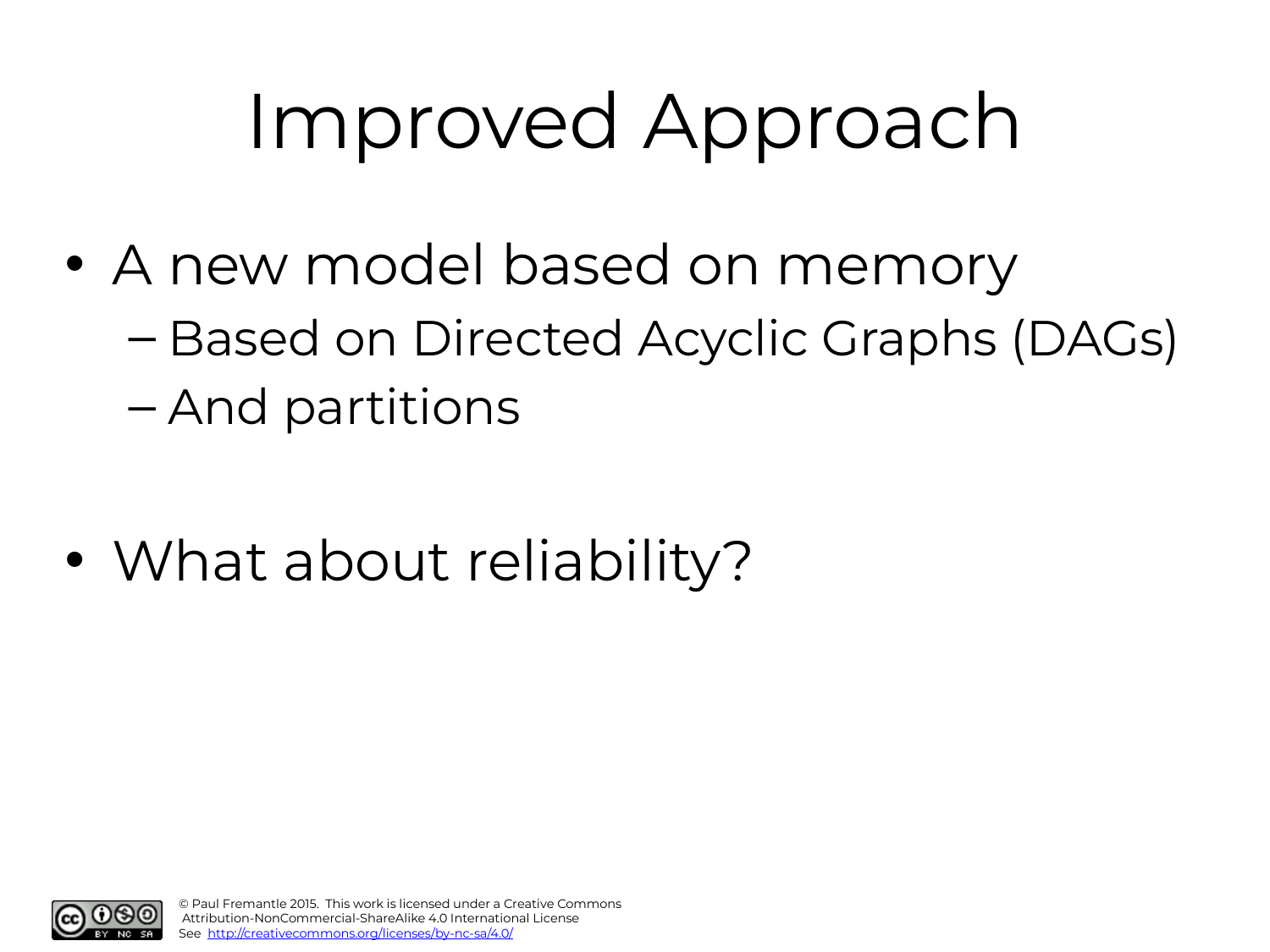

# Improved Approach
A new model based on memory
Based on Directed Acyclic Graphs (DAGs)
And partitions

What about reliability?